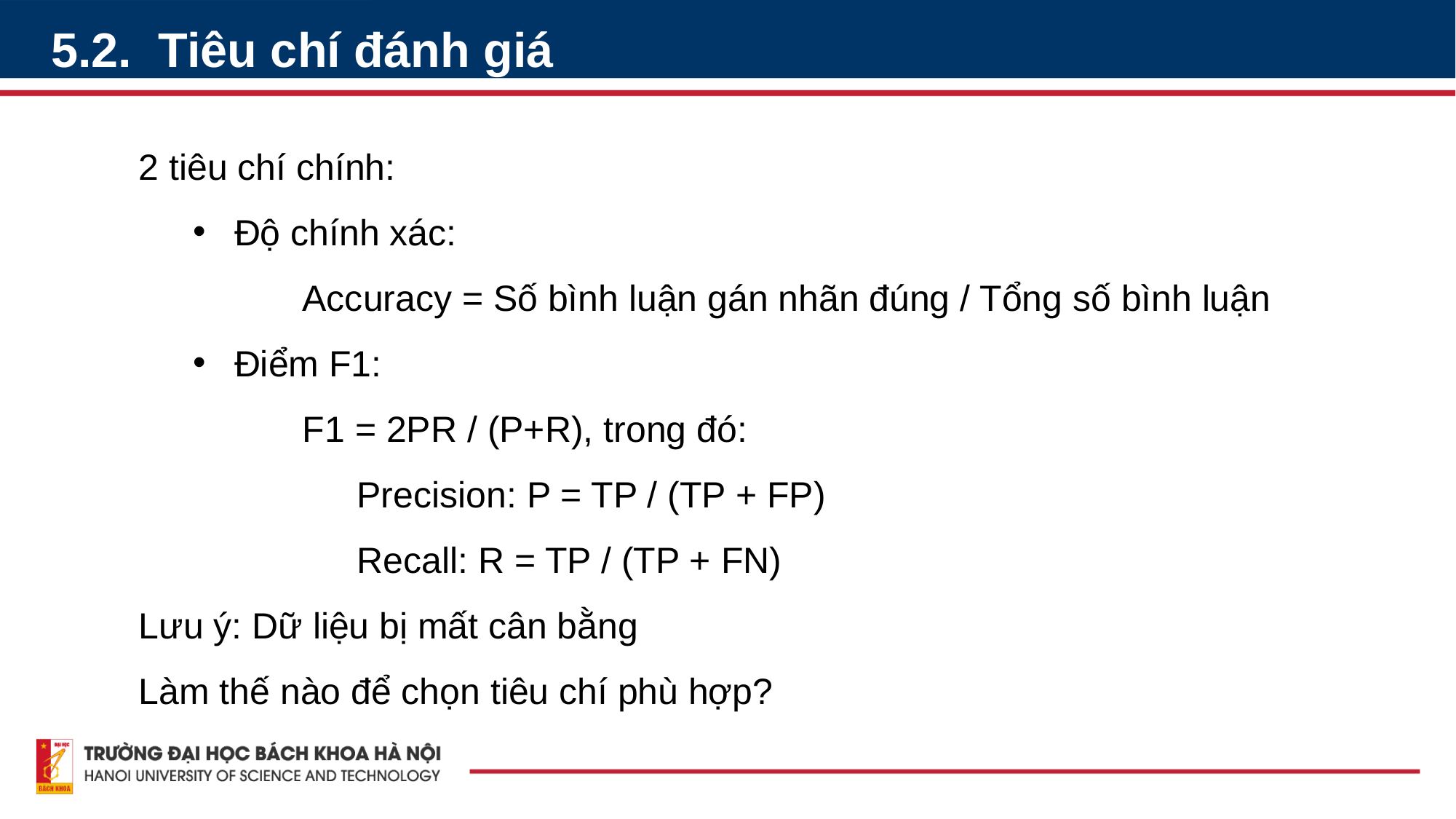

5.2.  Tiêu chí đánh giá
2 tiêu chí chính:
Độ chính xác:
Accuracy = Số bình luận gán nhãn đúng / Tổng số bình luận
Điểm F1:
F1 = 2PR / (P+R), trong đó:
Precision: P = TP / (TP + FP)
Recall: R = TP / (TP + FN)
Lưu ý: Dữ liệu bị mất cân bằng
Làm thế nào để chọn tiêu chí phù hợp?